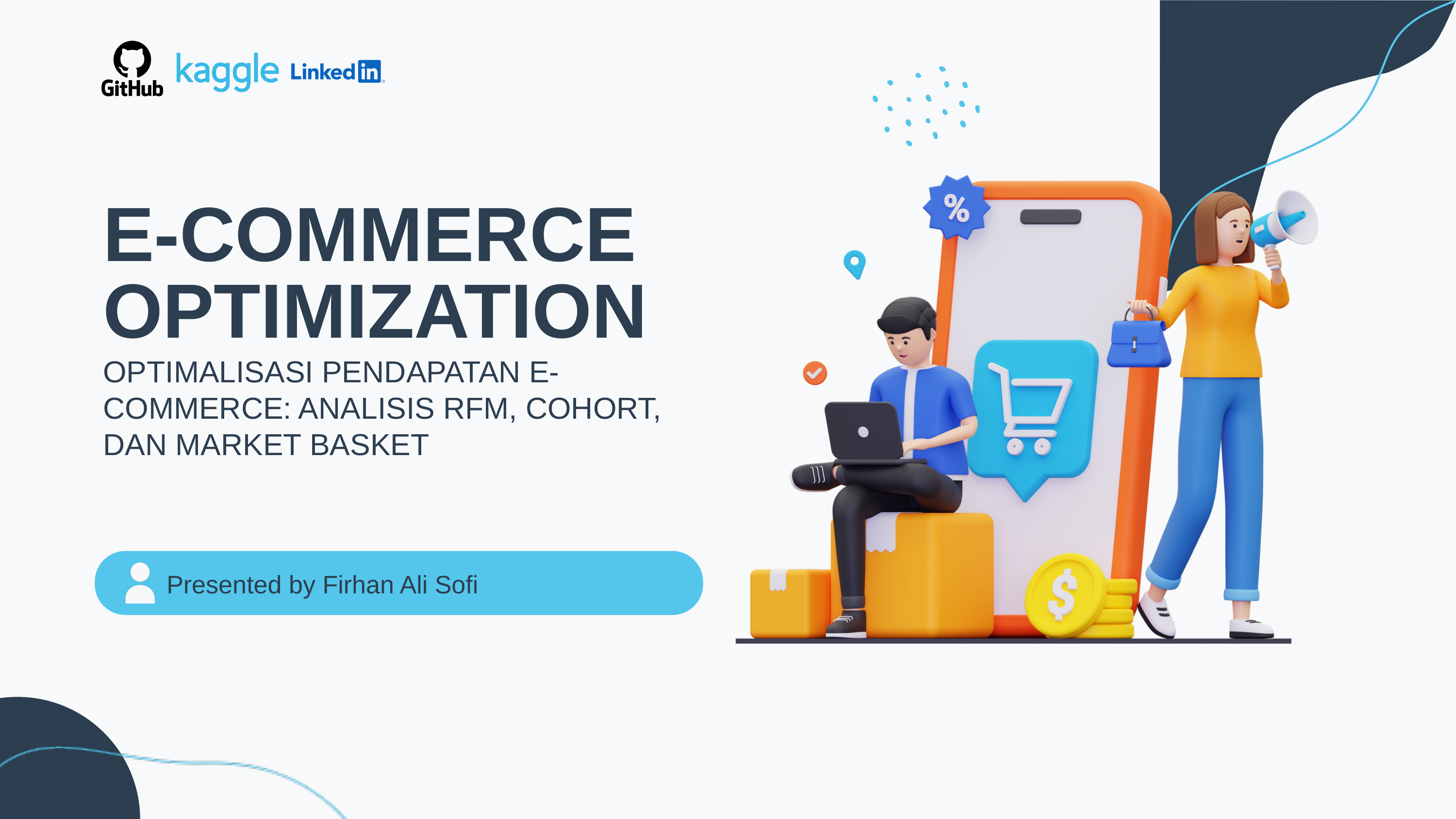

E-COMMERCE OPTIMIZATION
OPTIMALISASI PENDAPATAN E-COMMERCE: ANALISIS RFM, COHORT, DAN MARKET BASKET

Presented by Firhan Ali Sofi